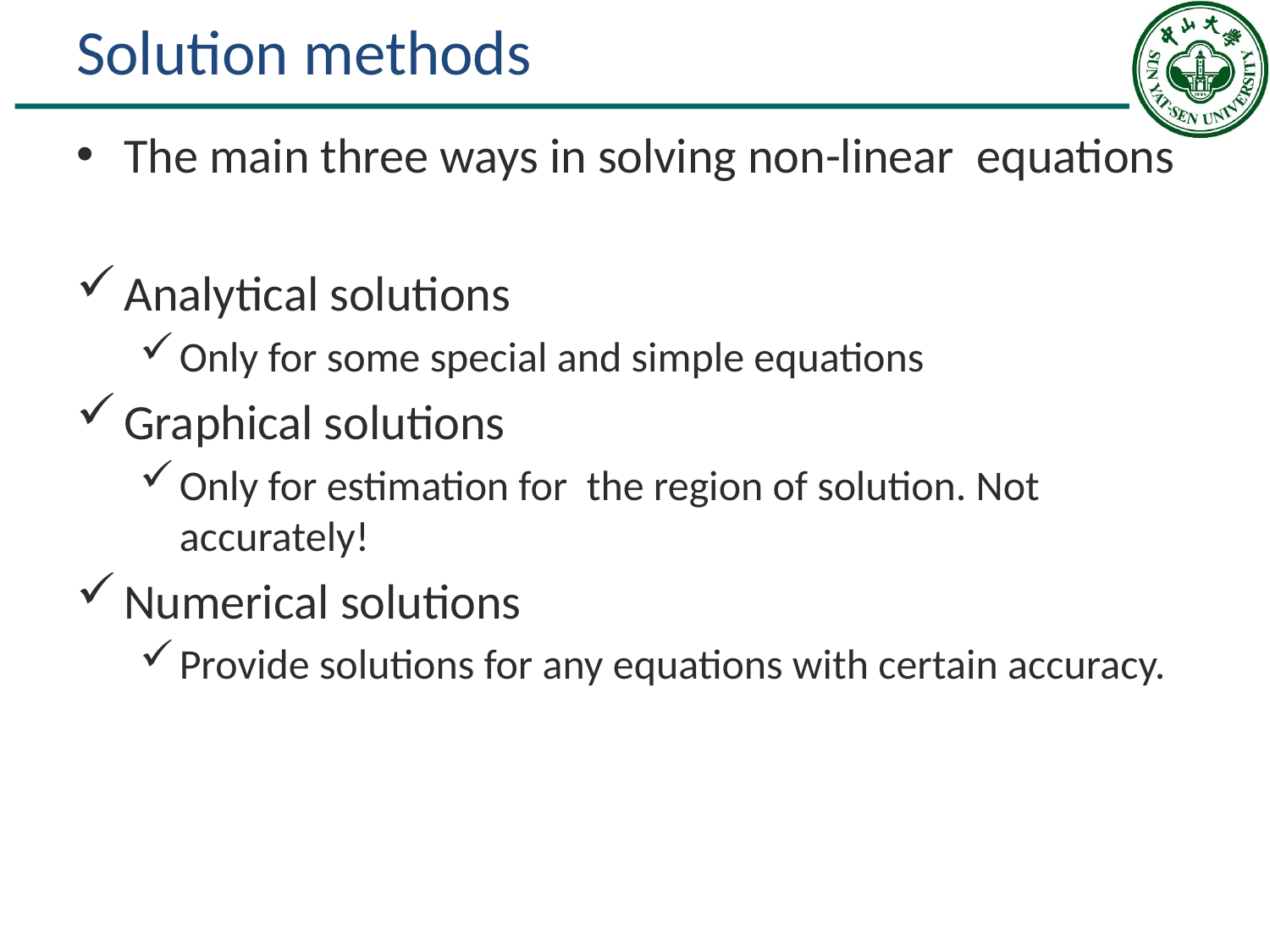

# Solution methods
The main three ways in solving non-linear  equations

Analytical solutions
Only for some special and simple equations
Graphical solutions
Only for estimation for  the region of solution. Not accurately!
Numerical solutions
Provide solutions for any equations with certain accuracy.